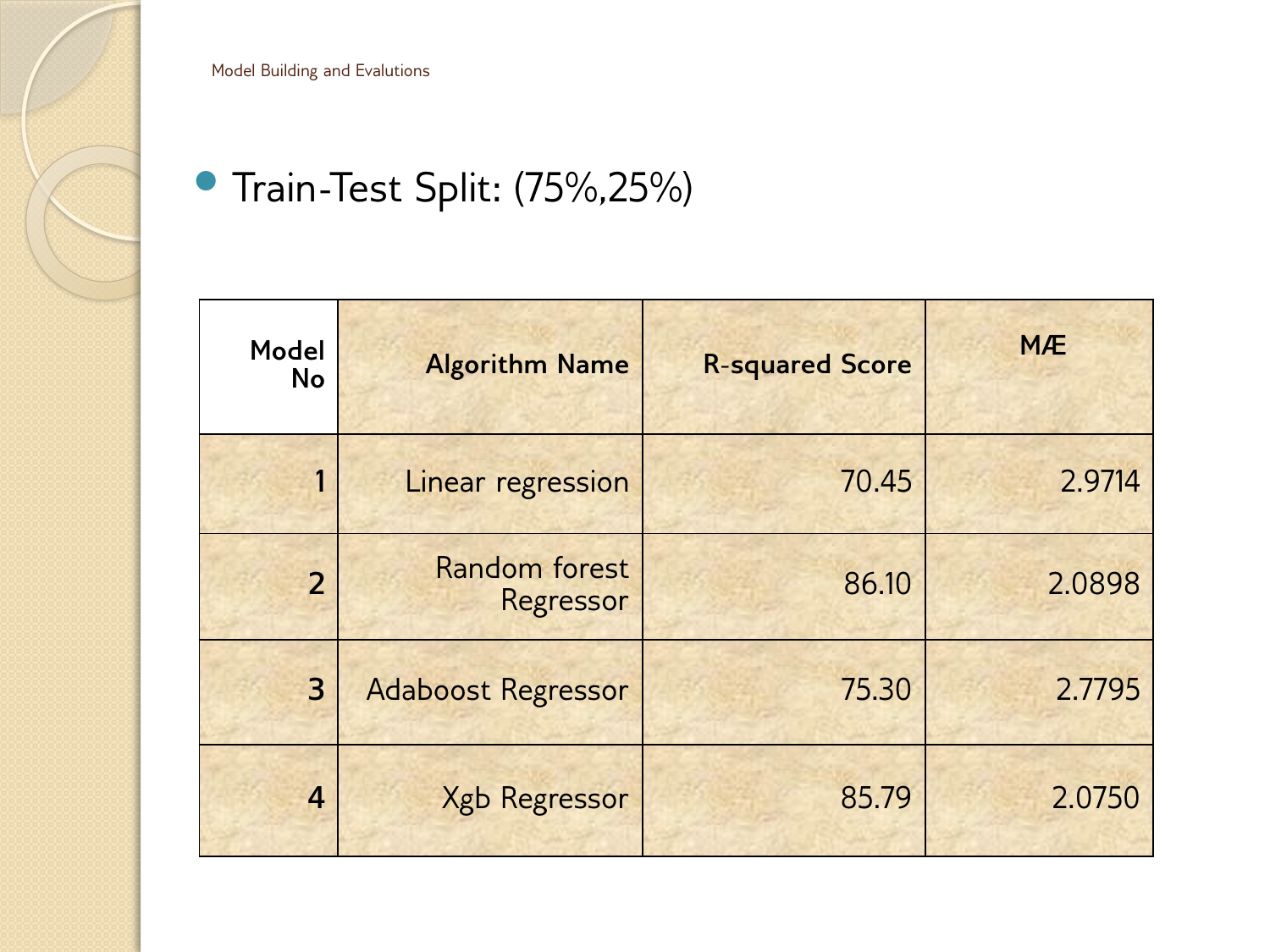

# Model Building and Evalutions
Train-Test Split: (75%,25%)
| Model No | Algorithm Name | R-squared Score | MAE |
| --- | --- | --- | --- |
| 1 | Linear regression | 70.45 | 2.9714 |
| 2 | Random forest Regressor | 86.10 | 2.0898 |
| 3 | Adaboost Regressor | 75.30 | 2.7795 |
| 4 | Xgb Regressor | 85.79 | 2.0750 |